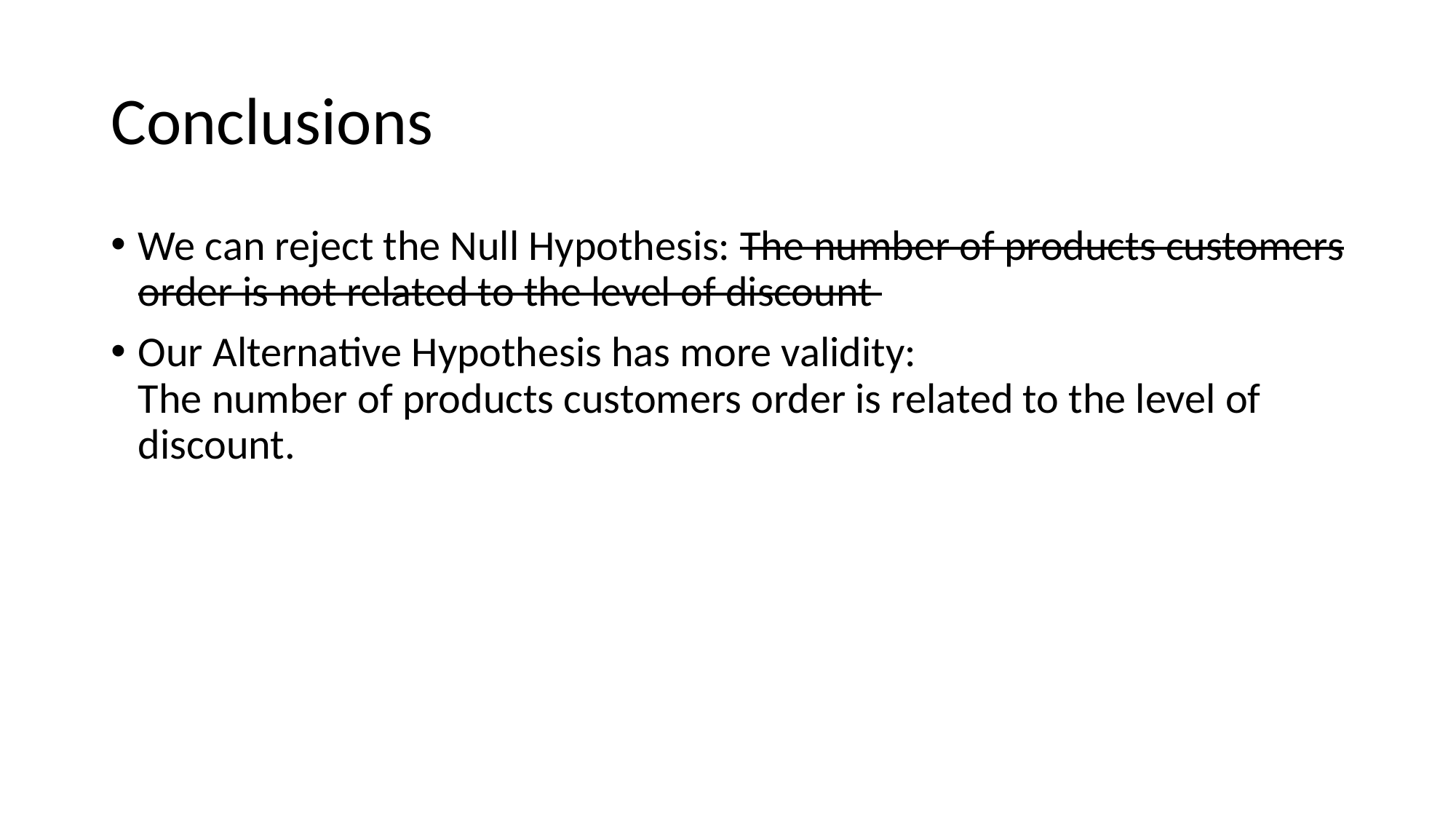

# Conclusions
We can reject the Null Hypothesis: The number of products customers order is not related to the level of discount
Our Alternative Hypothesis has more validity:  
The number of products customers order is related to the level of discount.